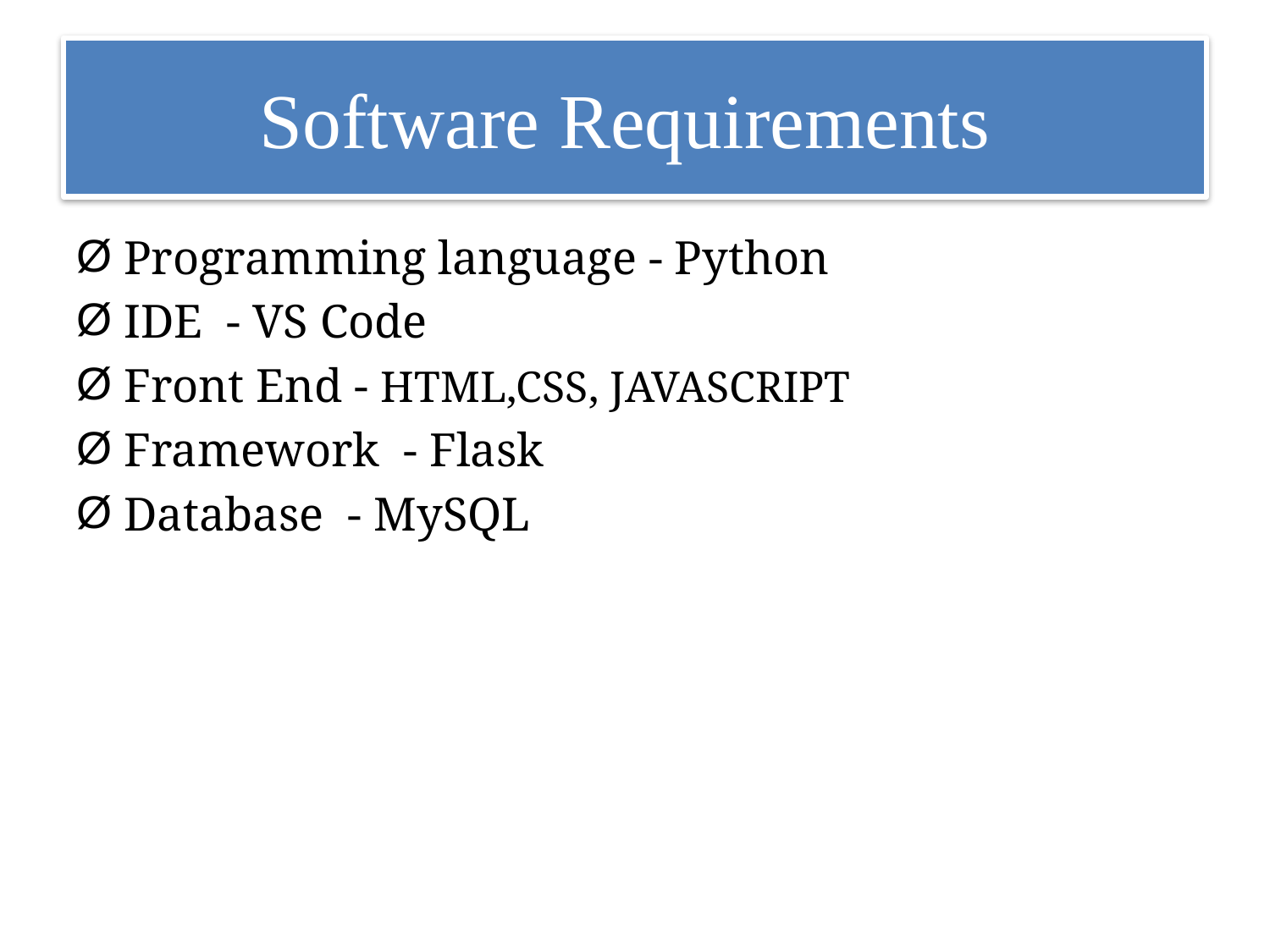

# Software Requirements
Programming language - Python
IDE  - VS Code
Front End - HTML,CSS, JAVASCRIPT
Framework  - Flask
Database  - MySQL